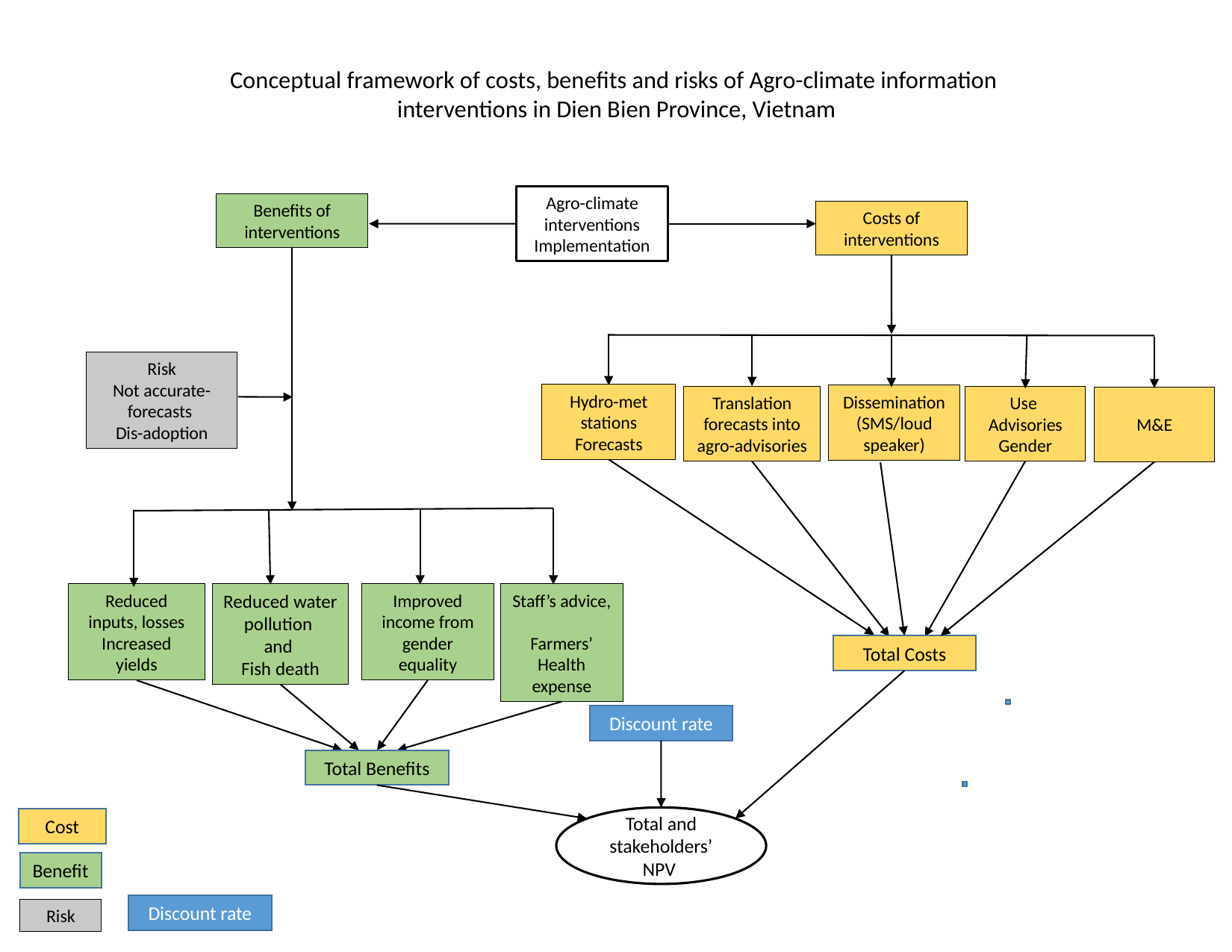

Conceptual framework of costs, benefits and risks of Agro-climate information
interventions in Dien Bien Province, Vietnam

Agro-climate interventions
Implementation
Benefits of interventions
Costs of interventions
Risk
Not accurate- forecasts
Dis-adoption
Hydro-met stations
Forecasts
Dissemination (SMS/loud speaker)
Translation forecasts into agro-advisories
Use
Advisories
Gender

M&E

Reduced inputs, losses
Increased yields
Reduced water pollution
and
Fish death
Improved income from gender equality
Staff’s advice,
Farmers’
Health expense
Total Costs

Discount rate
Total Benefits

Total and stakeholders’
NPV

Cost
Benefit
Discount rate
Risk